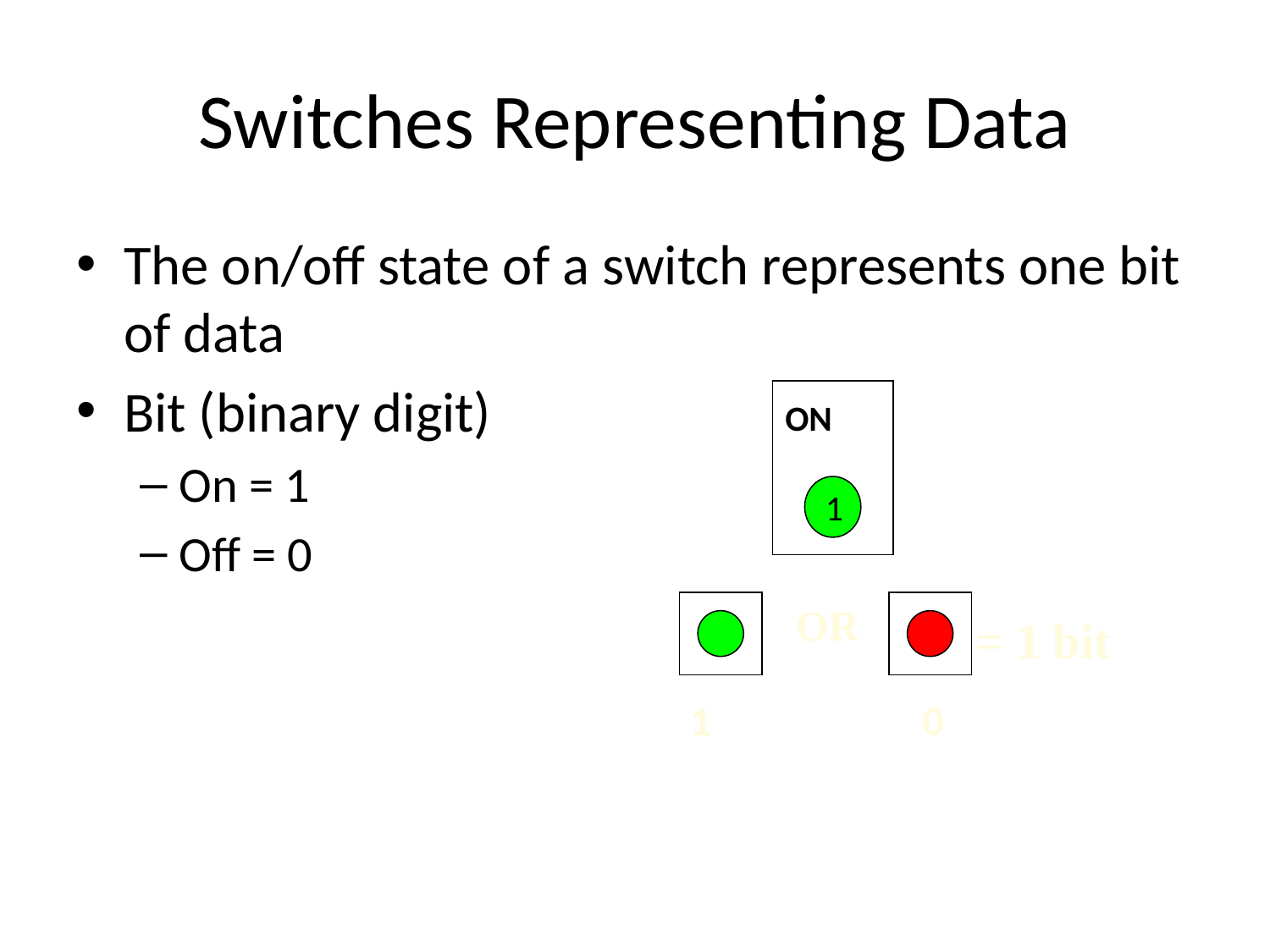

# Switches Representing Data
The on/off state of a switch represents one bit of data
Bit (binary digit)
On = 1
Off = 0

OFF
0

ON
1

OR

= 1 bit
1
0